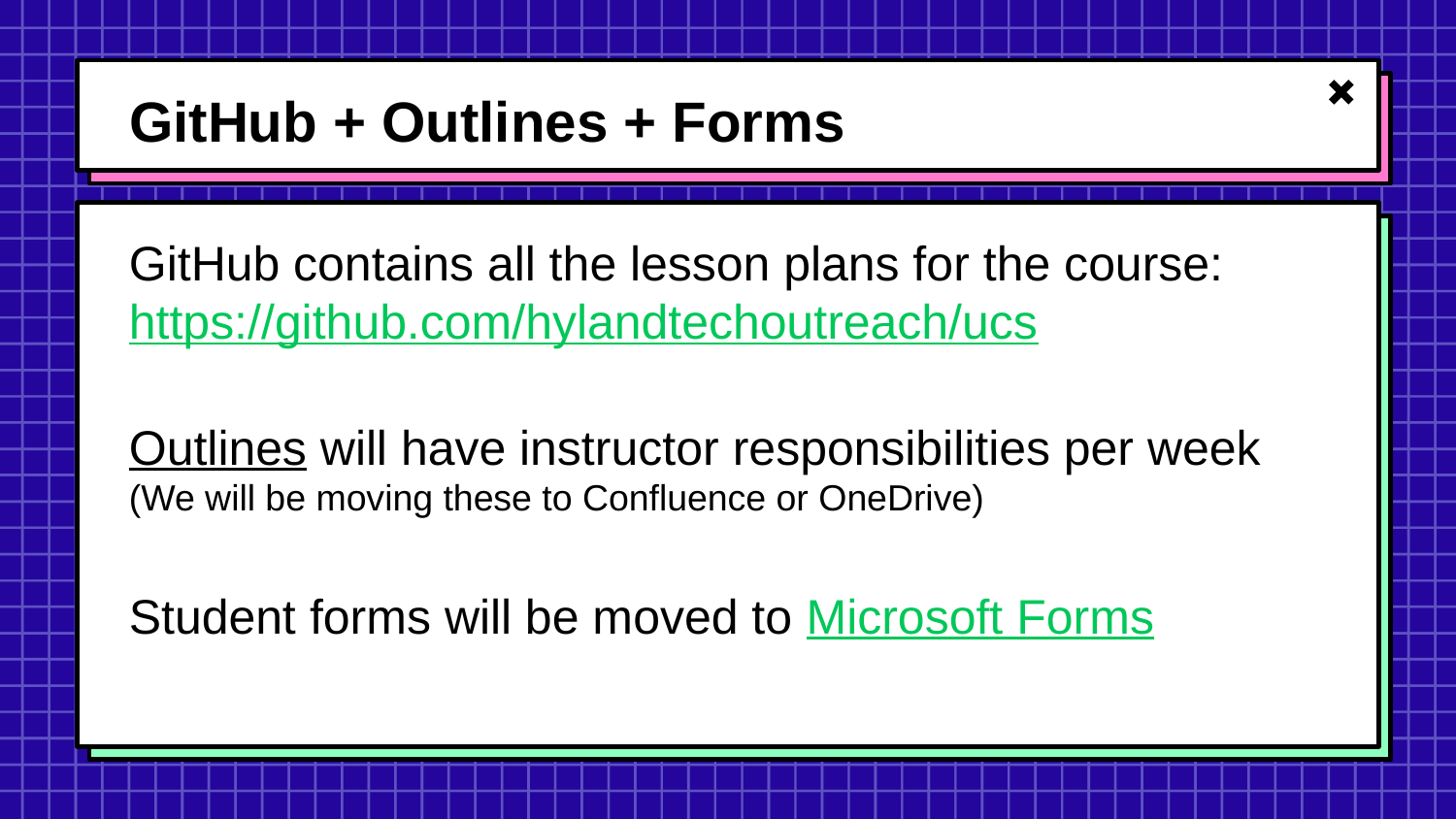

GitHub + Outlines + Forms
GitHub contains all the lesson plans for the course:
https://github.com/hylandtechoutreach/ucs
Outlines will have instructor responsibilities per week
(We will be moving these to Confluence or OneDrive)
Student forms will be moved to Microsoft Forms